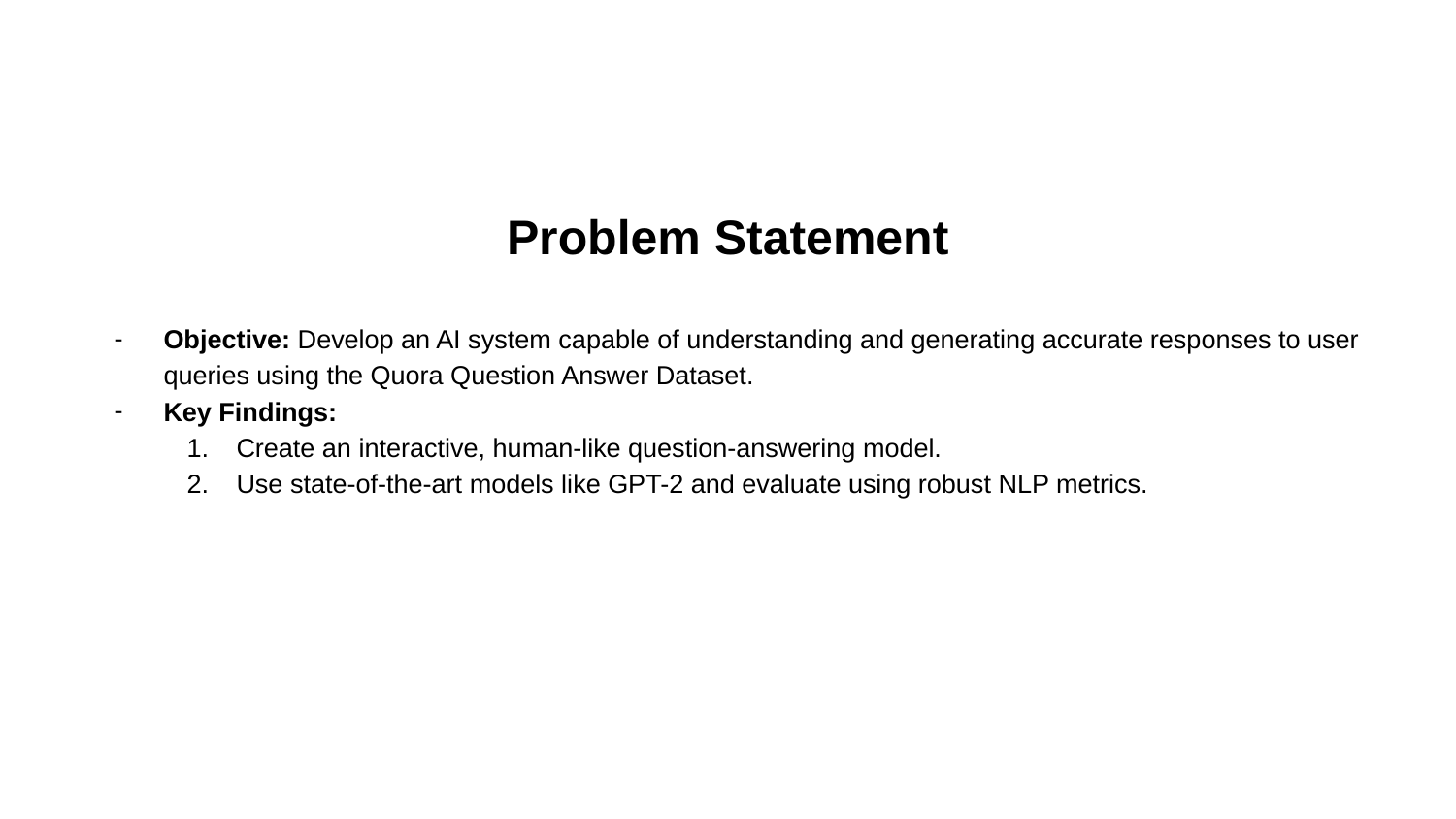

# Problem Statement
Objective: Develop an AI system capable of understanding and generating accurate responses to user queries using the Quora Question Answer Dataset.
Key Findings:
Create an interactive, human-like question-answering model.
Use state-of-the-art models like GPT-2 and evaluate using robust NLP metrics.